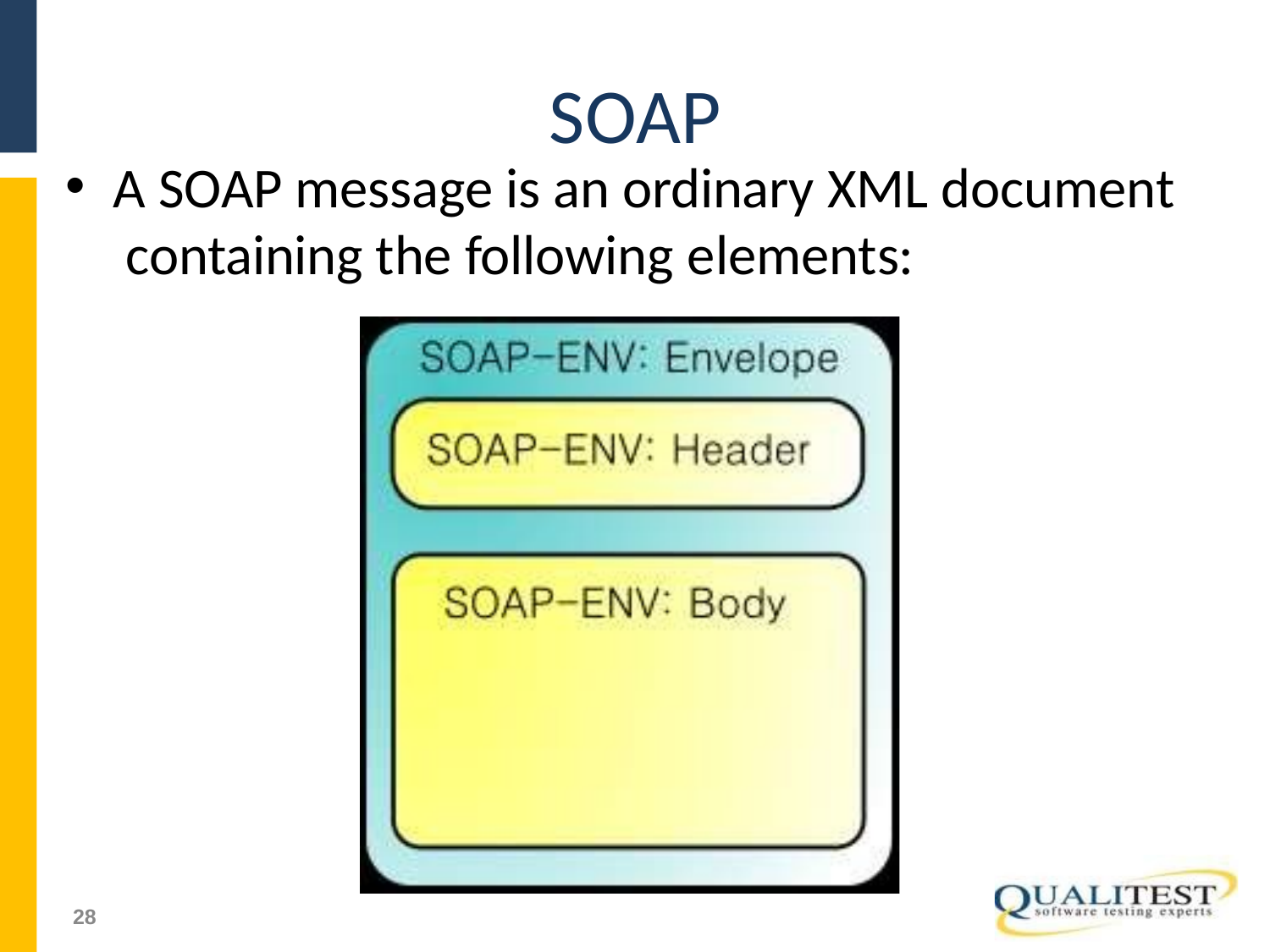

# SOAP
A SOAP message is an ordinary XML document  containing the following elements:

28